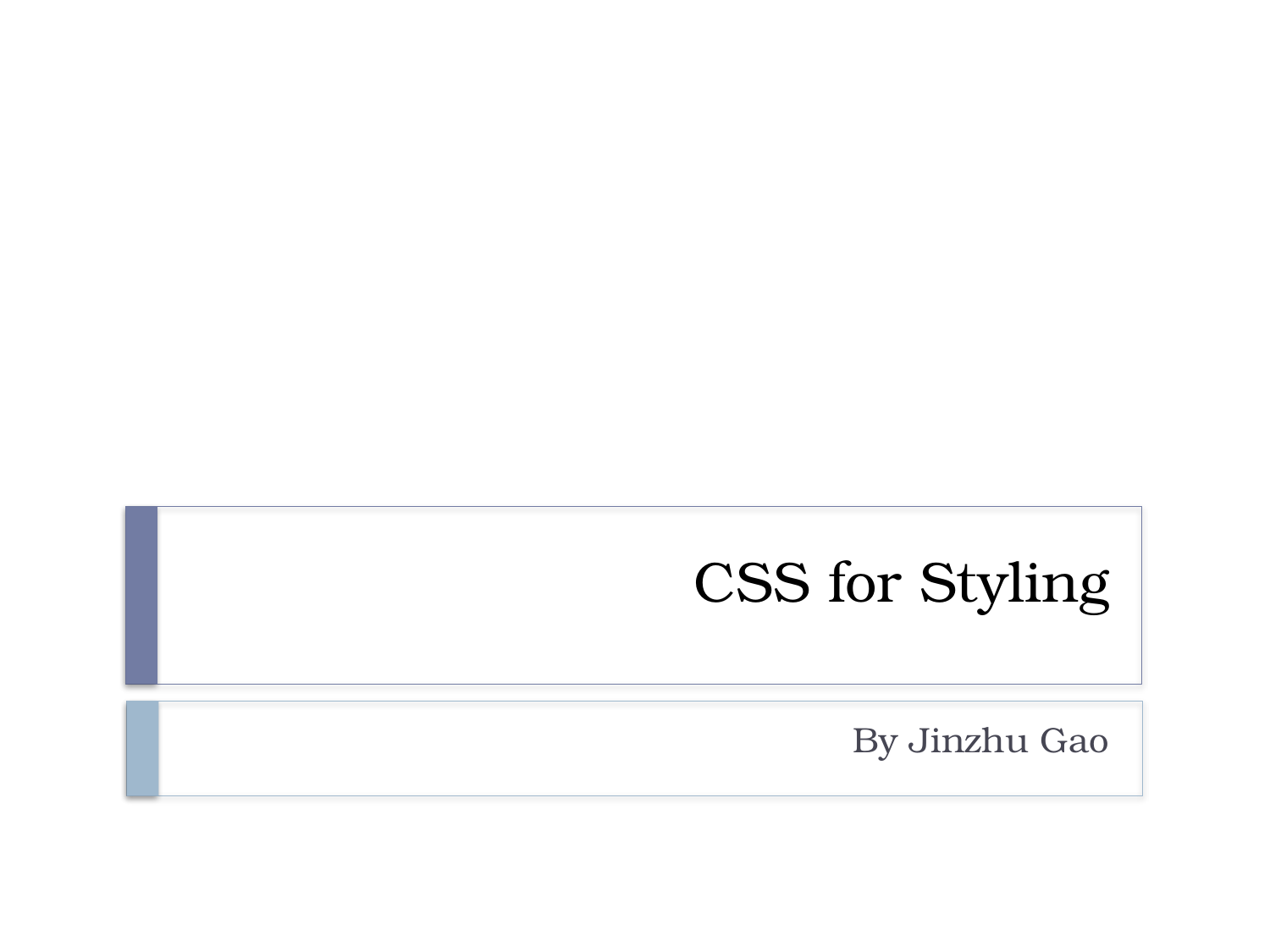

# CSS for Styling
By Jinzhu Gao